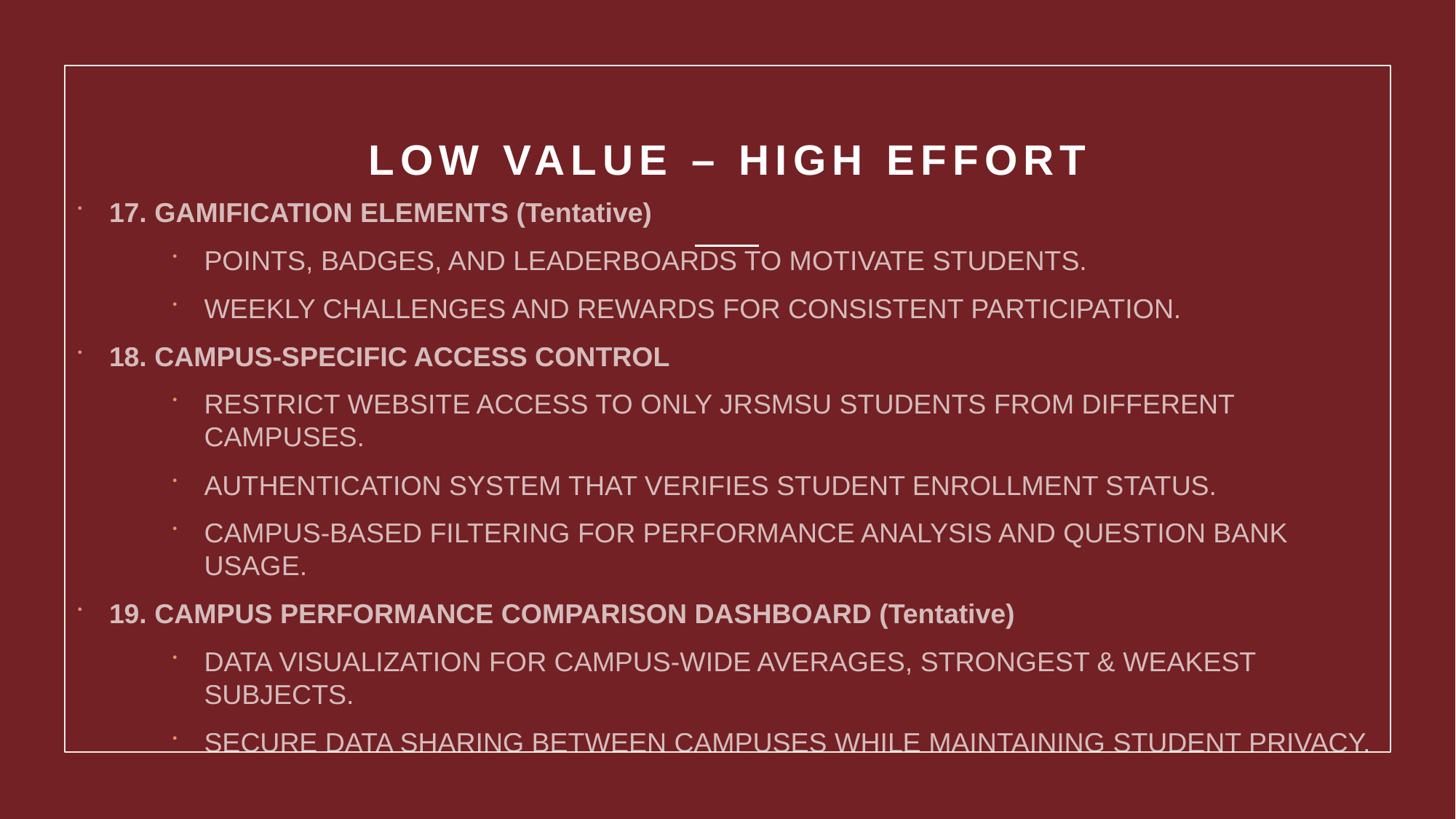

# Low value – high effort
17. GAMIFICATION ELEMENTS (Tentative)
POINTS, BADGES, AND LEADERBOARDS TO MOTIVATE STUDENTS.
WEEKLY CHALLENGES AND REWARDS FOR CONSISTENT PARTICIPATION.
18. CAMPUS-SPECIFIC ACCESS CONTROL
RESTRICT WEBSITE ACCESS TO ONLY JRSMSU STUDENTS FROM DIFFERENT CAMPUSES.
AUTHENTICATION SYSTEM THAT VERIFIES STUDENT ENROLLMENT STATUS.
CAMPUS-BASED FILTERING FOR PERFORMANCE ANALYSIS AND QUESTION BANK USAGE.
19. CAMPUS PERFORMANCE COMPARISON DASHBOARD (Tentative)
DATA VISUALIZATION FOR CAMPUS-WIDE AVERAGES, STRONGEST & WEAKEST SUBJECTS.
SECURE DATA SHARING BETWEEN CAMPUSES WHILE MAINTAINING STUDENT PRIVACY.